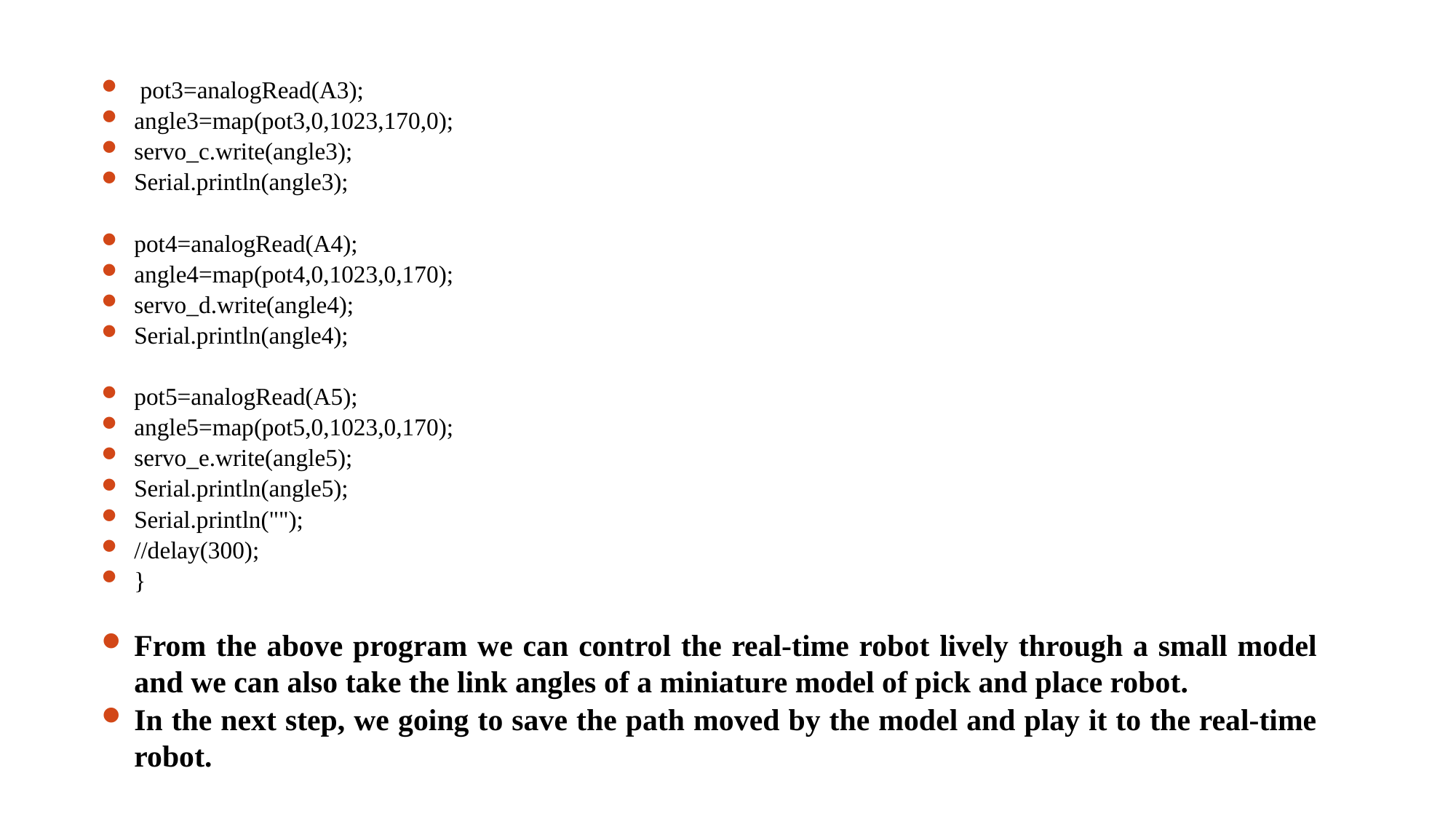

pot3=analogRead(A3);
angle3=map(pot3,0,1023,170,0);
servo_c.write(angle3);
Serial.println(angle3);

pot4=analogRead(A4);
angle4=map(pot4,0,1023,0,170);
servo_d.write(angle4);
Serial.println(angle4);

pot5=analogRead(A5);
angle5=map(pot5,0,1023,0,170);
servo_e.write(angle5);
Serial.println(angle5);
Serial.println("");
//delay(300);
}

From the above program we can control the real-time robot lively through a small model and we can also take the link angles of a miniature model of pick and place robot.
In the next step, we going to save the path moved by the model and play it to the real-time robot.